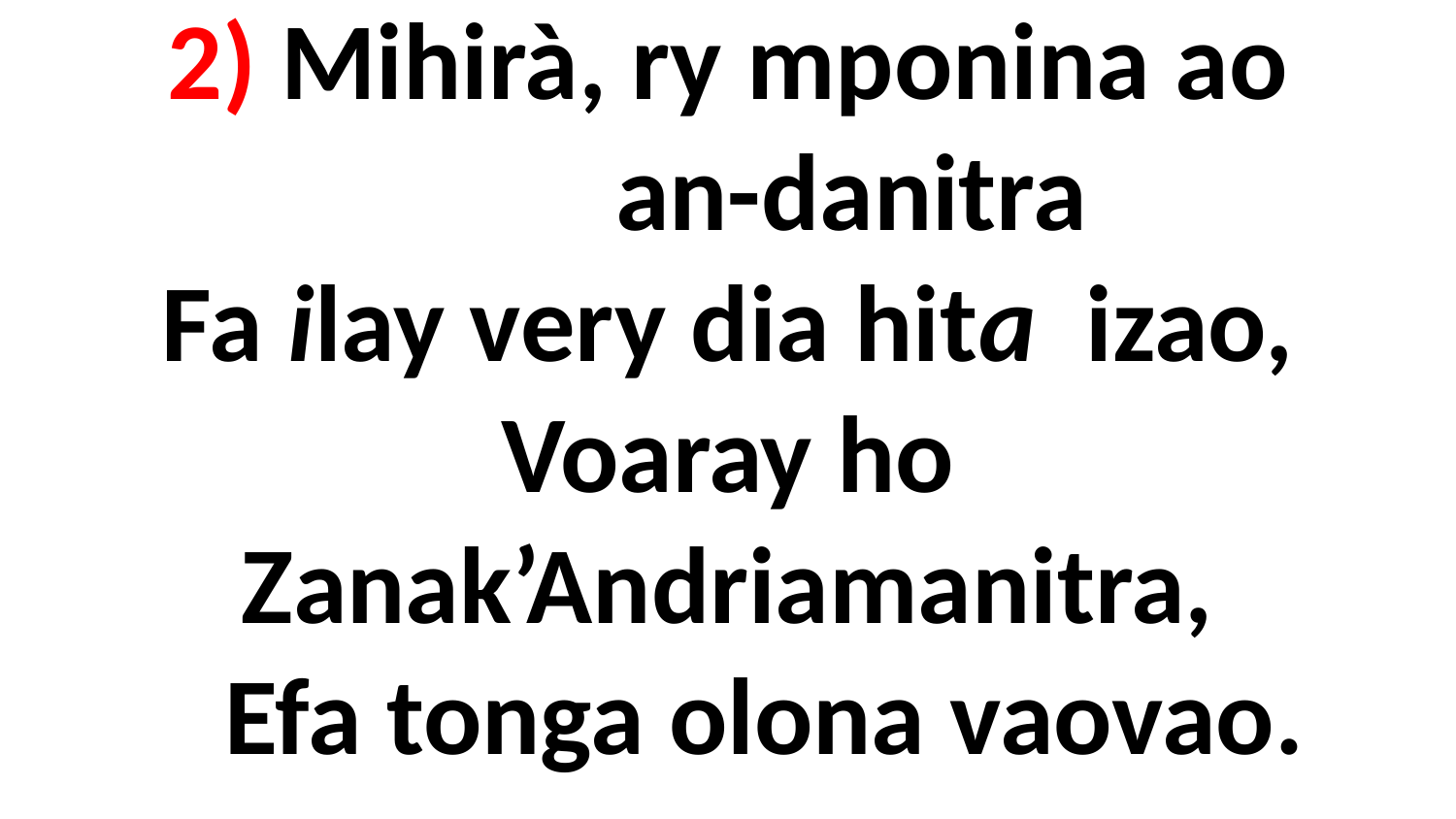

# 2) Mihirà, ry mponina ao an-danitra Fa ilay very dia hita  izao, Voaray ho Zanak’Andriamanitra, Efa tonga olona vaovao.